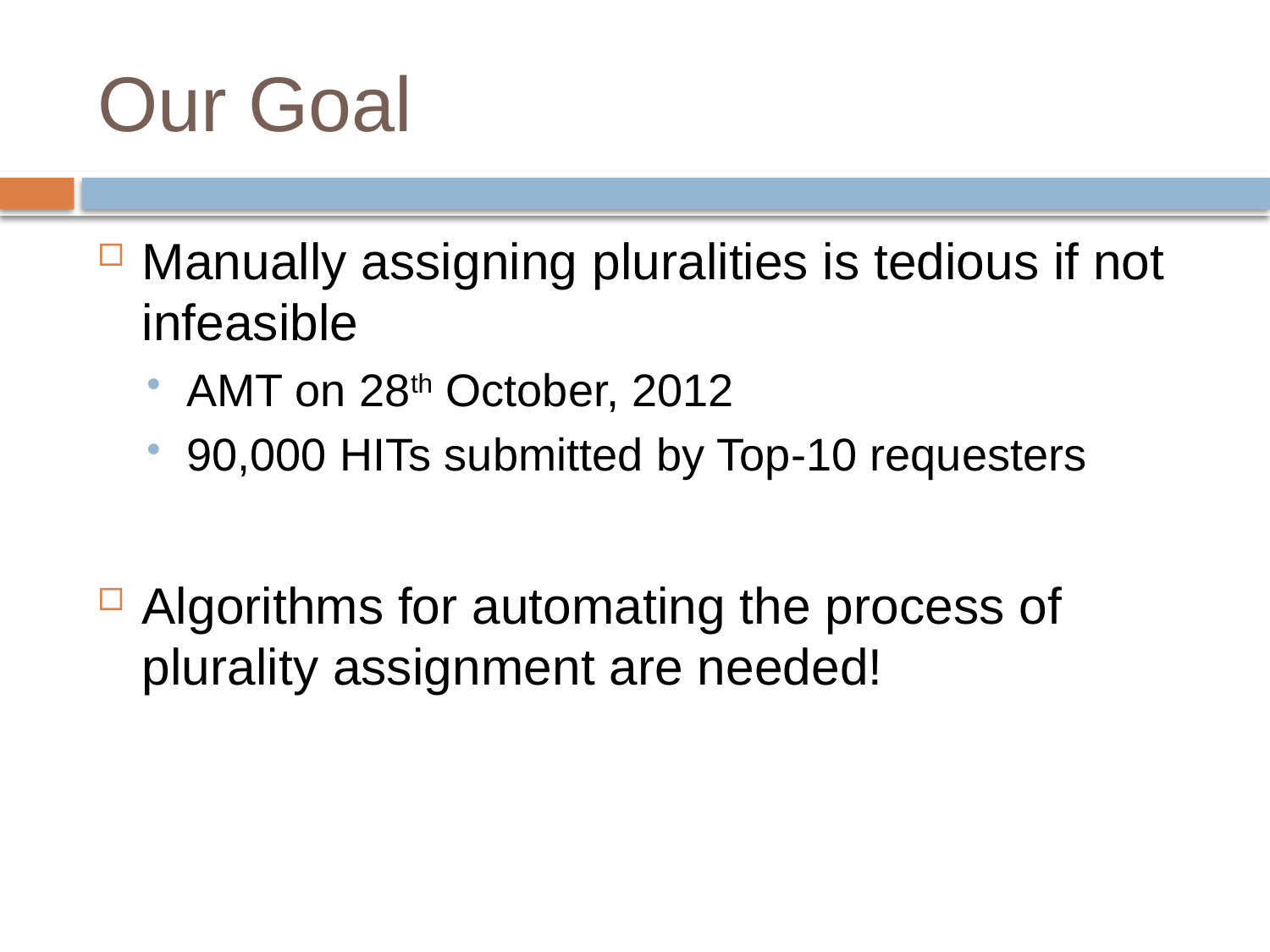

# Our Goal
Manually assigning pluralities is tedious if not infeasible
AMT on 28th October, 2012
90,000 HITs submitted by Top-10 requesters

Algorithms for automating the process of plurality assignment are needed!